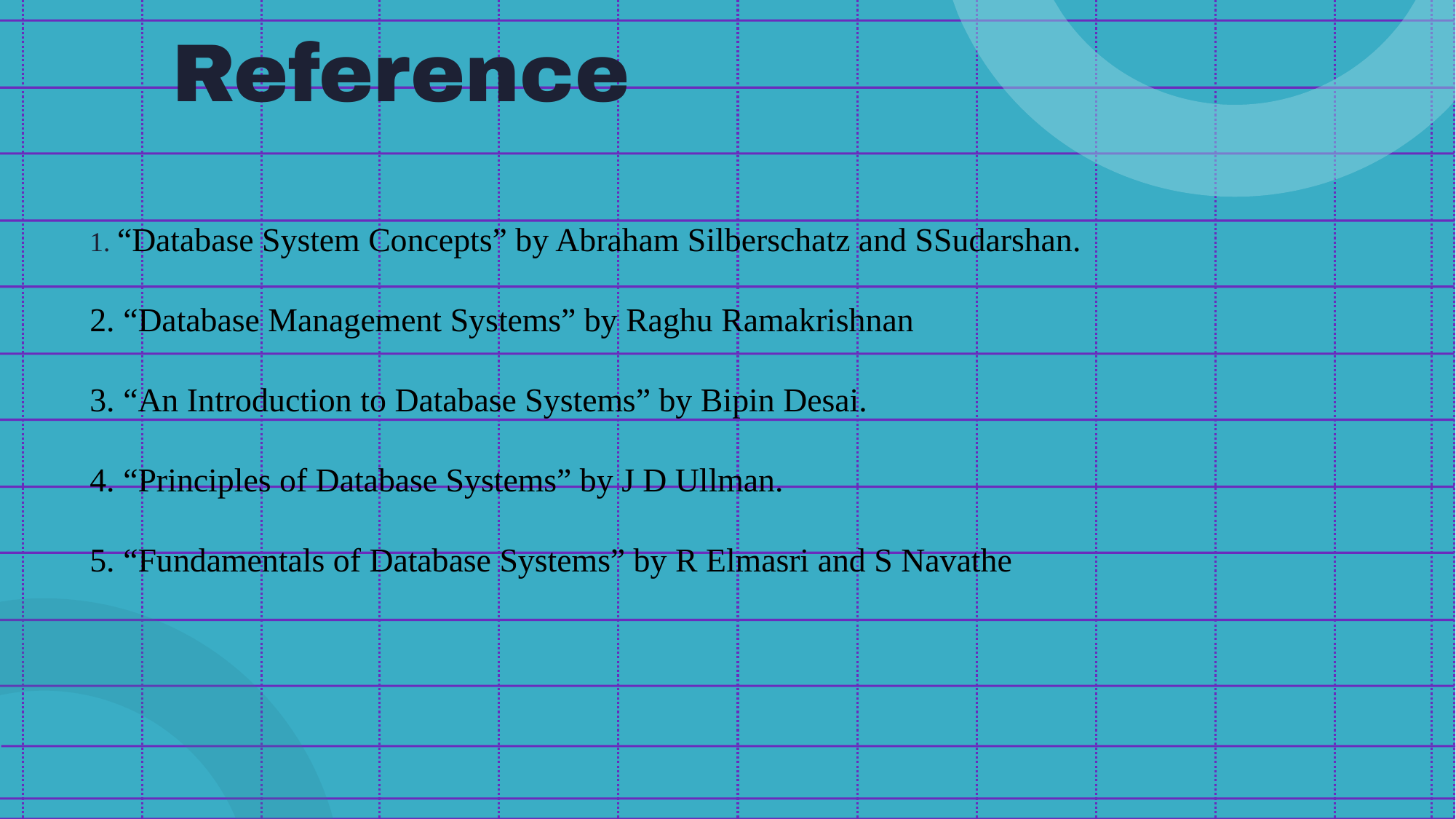

# Reference

1. “Database System Concepts” by Abraham Silberschatz and SSudarshan.
2. “Database Management Systems” by Raghu Ramakrishnan
3. “An Introduction to Database Systems” by Bipin Desai.
4. “Principles of Database Systems” by J D Ullman.
5. “Fundamentals of Database Systems” by R Elmasri and S Navathe